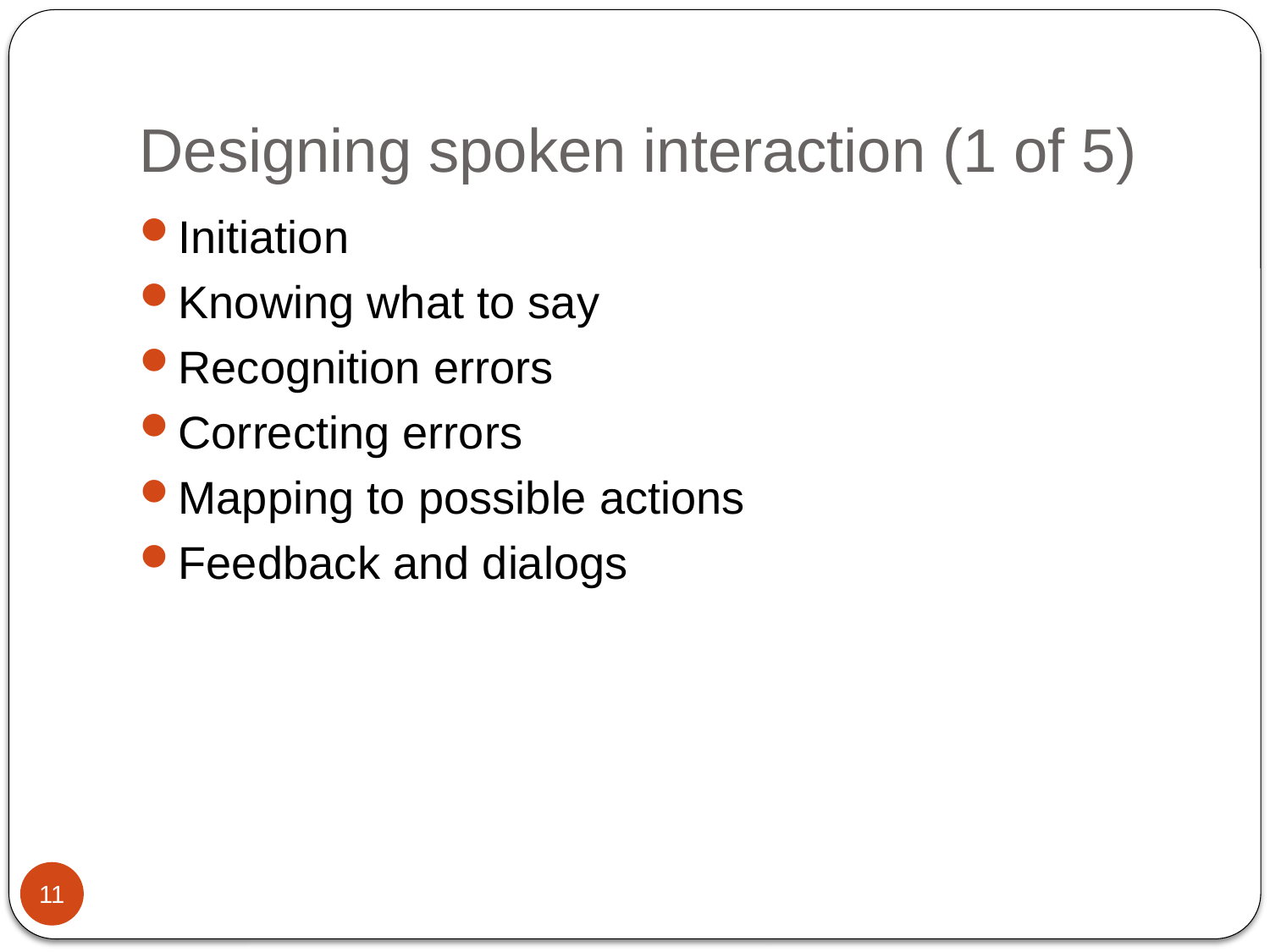

# Designing spoken interaction (1 of 5)
Initiation
Knowing what to say
Recognition errors
Correcting errors
Mapping to possible actions
Feedback and dialogs
11